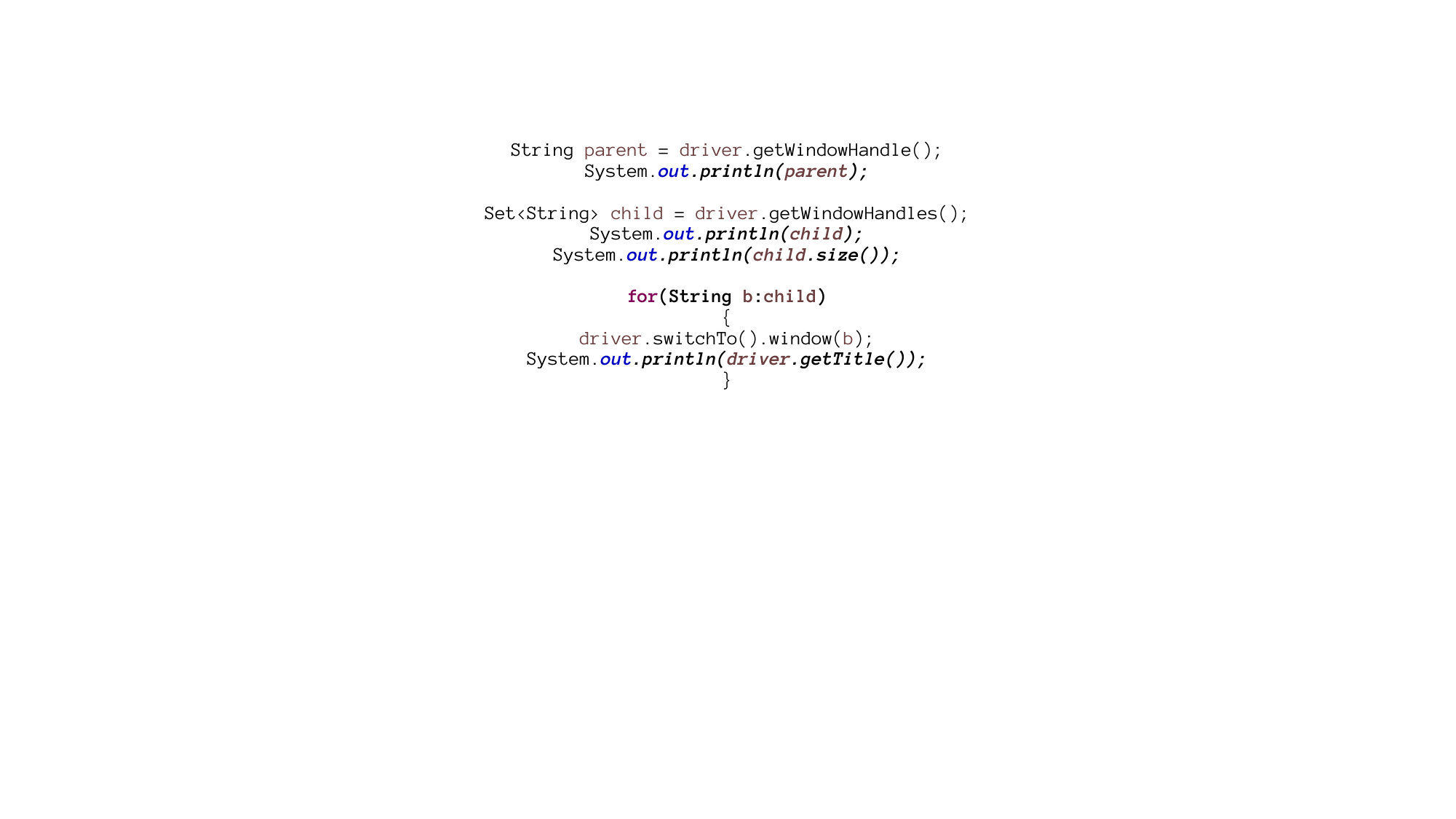

# String parent = driver.getWindowHandle(); System.out.println(parent); Set<String> child = driver.getWindowHandles(); System.out.println(child); System.out.println(child.size()); for(String b:child) { driver.switchTo().window(b); System.out.println(driver.getTitle()); }